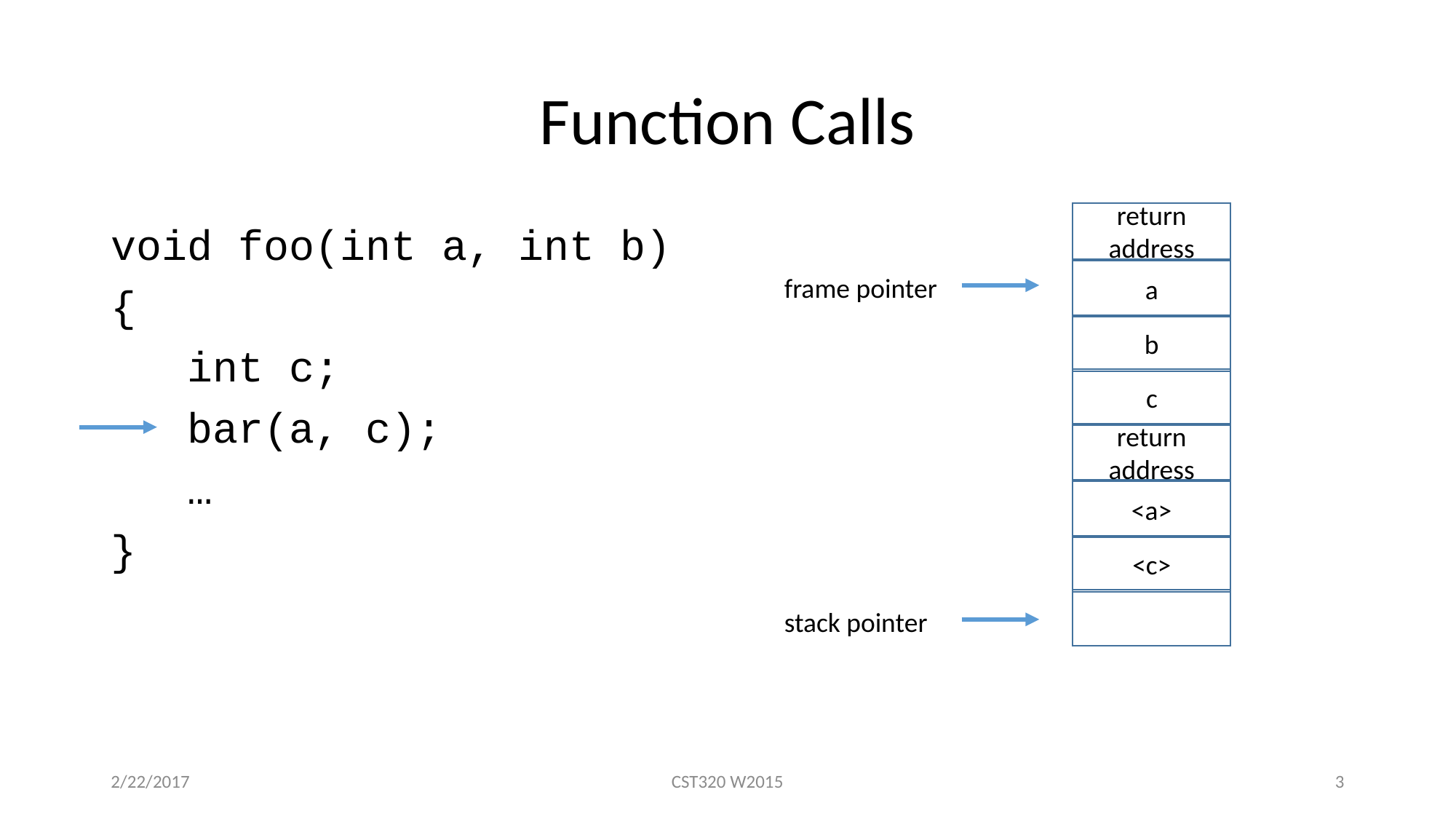

# Function Calls
return address
void foo(int a, int b)
{
   int c;
   bar(a, c);
   …
}
a
frame pointer
b
c
return address
<a>
<c>

stack pointer
2/22/2017
CST320 W2015
3